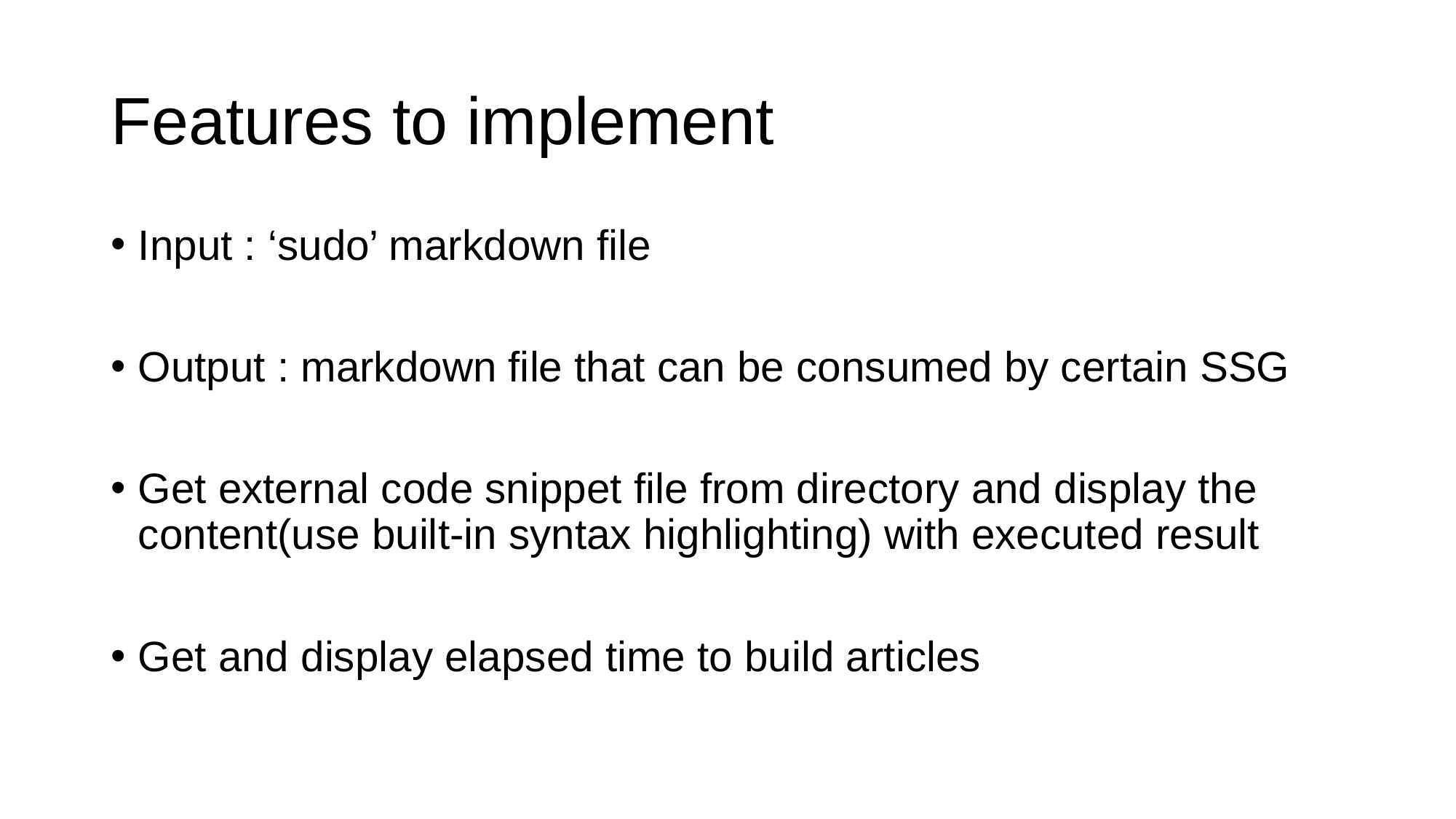

# Features to implement
Input : ‘sudo’ markdown file

Output : markdown file that can be consumed by certain SSG

Get external code snippet file from directory and display the content(use built-in syntax highlighting) with executed result

Get and display elapsed time to build articles